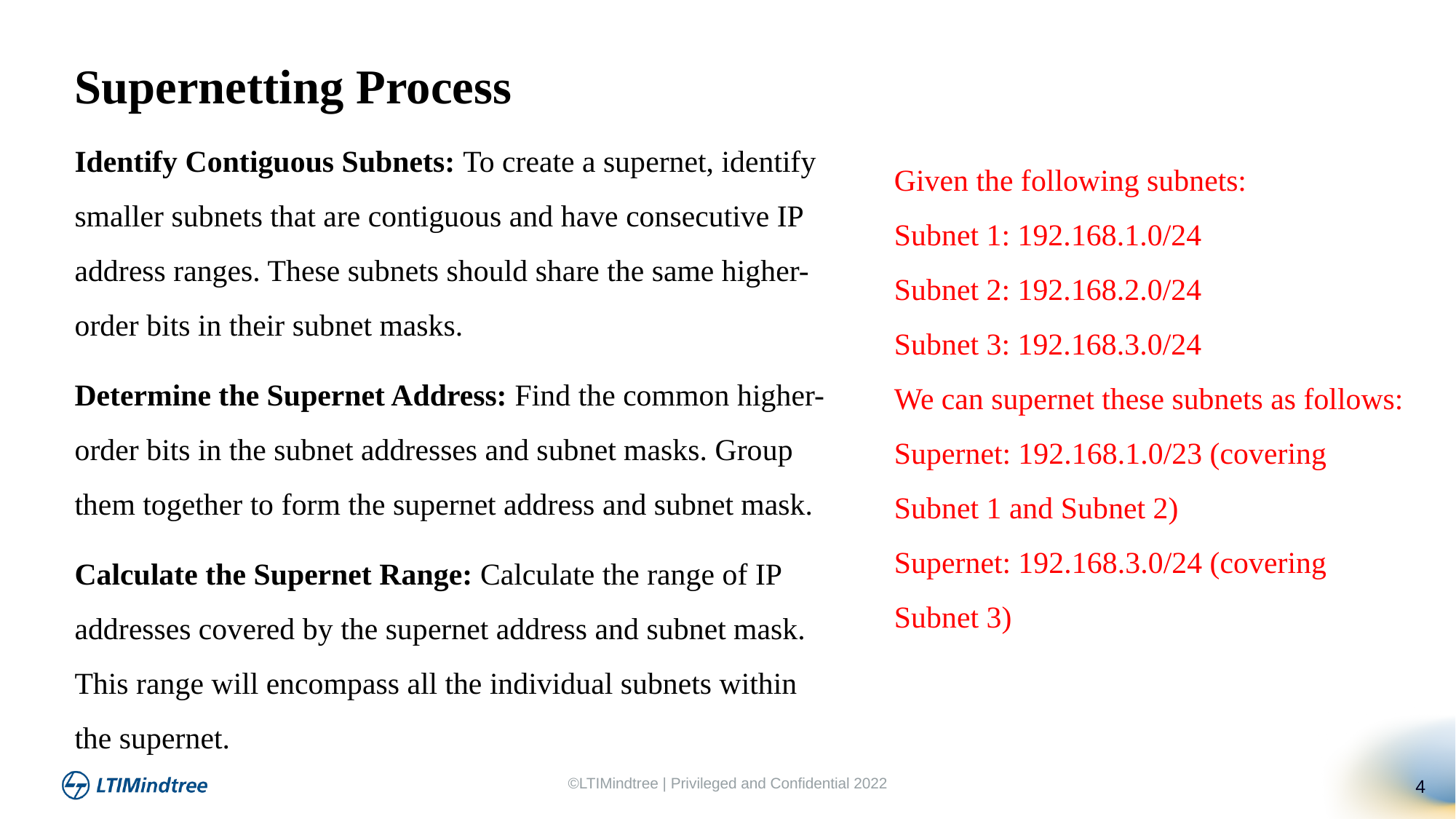

Supernetting Process
Identify Contiguous Subnets: To create a supernet, identify smaller subnets that are contiguous and have consecutive IP address ranges. These subnets should share the same higher-order bits in their subnet masks.
Determine the Supernet Address: Find the common higher-order bits in the subnet addresses and subnet masks. Group them together to form the supernet address and subnet mask.
Calculate the Supernet Range: Calculate the range of IP addresses covered by the supernet address and subnet mask. This range will encompass all the individual subnets within the supernet.
Given the following subnets:
Subnet 1: 192.168.1.0/24
Subnet 2: 192.168.2.0/24
Subnet 3: 192.168.3.0/24
We can supernet these subnets as follows:
Supernet: 192.168.1.0/23 (covering Subnet 1 and Subnet 2)
Supernet: 192.168.3.0/24 (covering Subnet 3)